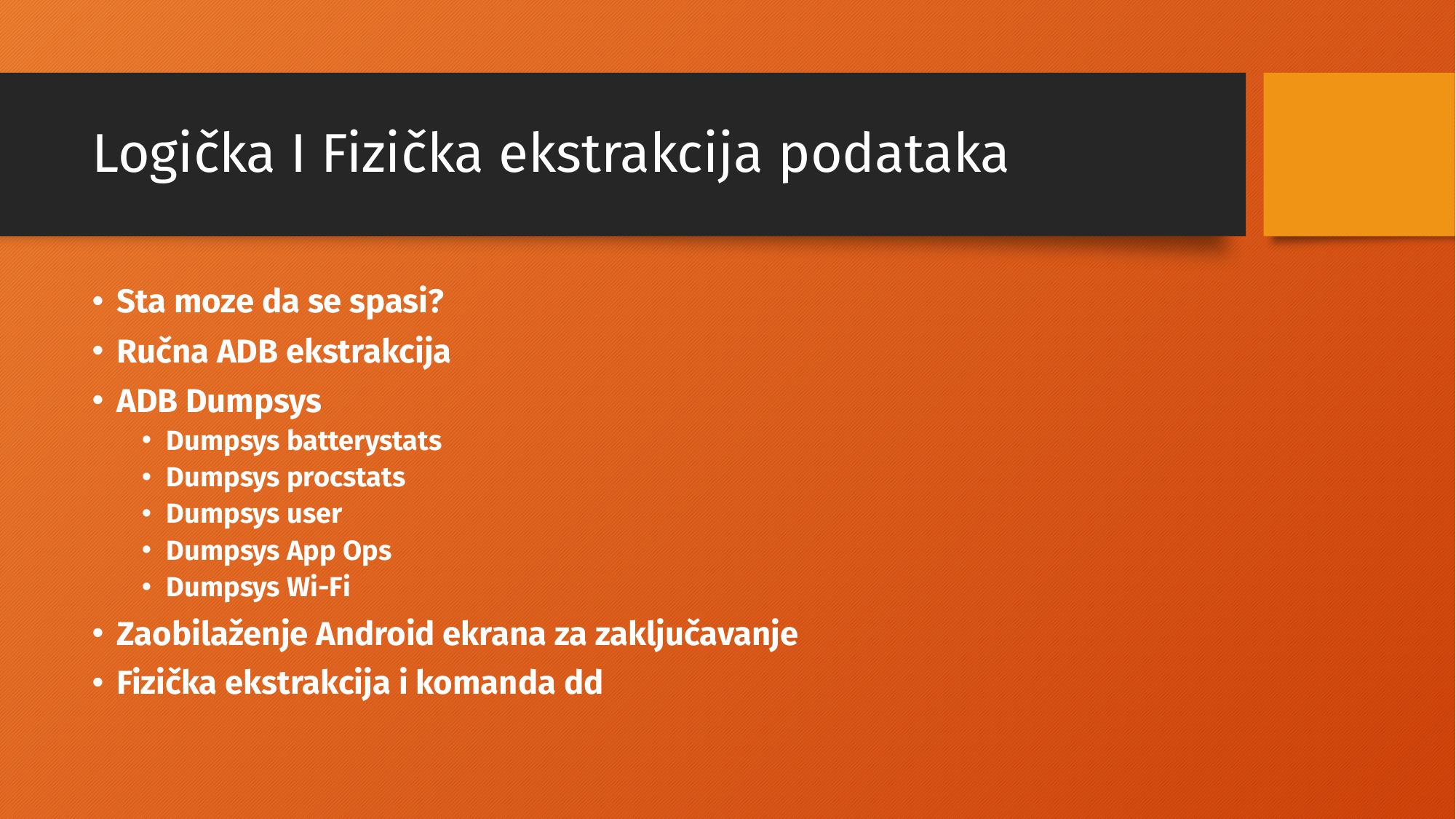

# Logička I Fizička ekstrakcija podataka
Sta moze da se spasi?
Ručna ADB ekstrakcija
ADB Dumpsys
Dumpsys batterystats
Dumpsys procstats
Dumpsys user
Dumpsys App Ops
Dumpsys Wi-Fi
Zaobilaženje Android ekrana za zaključavanje
Fizička ekstrakcija i komanda dd